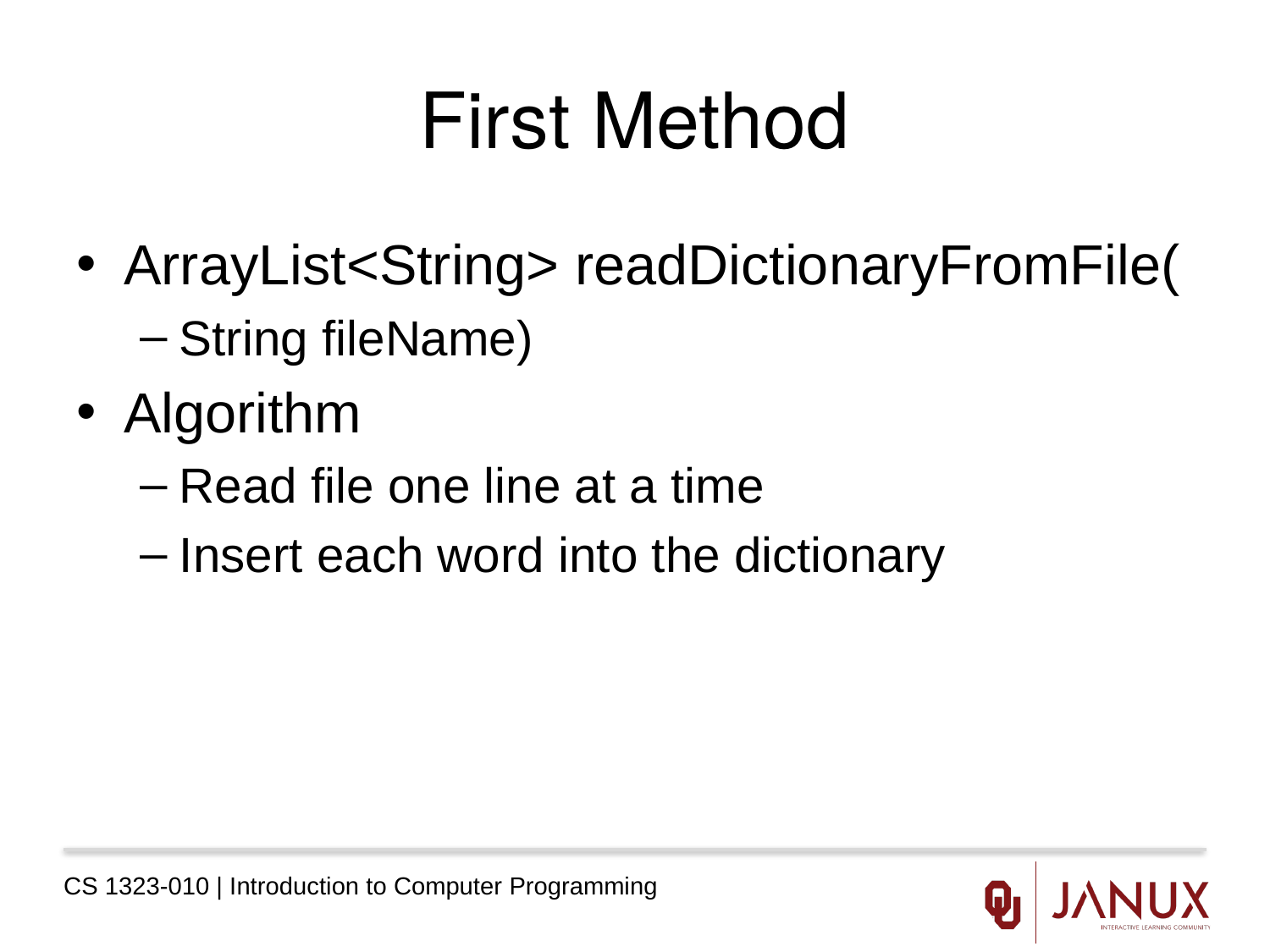

# First Method
ArrayList<String> readDictionaryFromFile(
String fileName)
Algorithm
Read file one line at a time
Insert each word into the dictionary